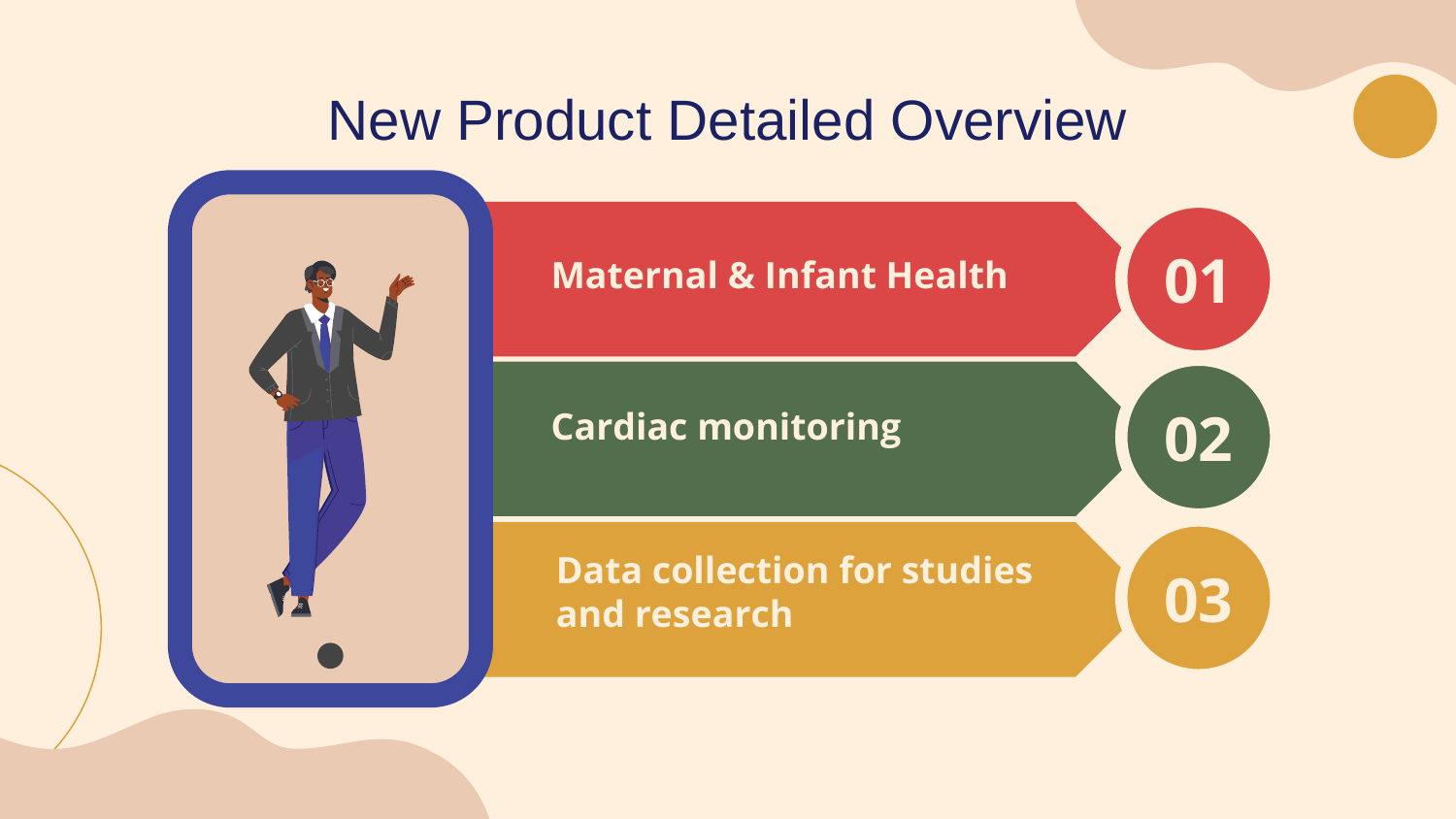

# New Product Detailed Overview

01
Maternal & Infant Health

02

Cardiac monitoring
03

Data collection for studies and research